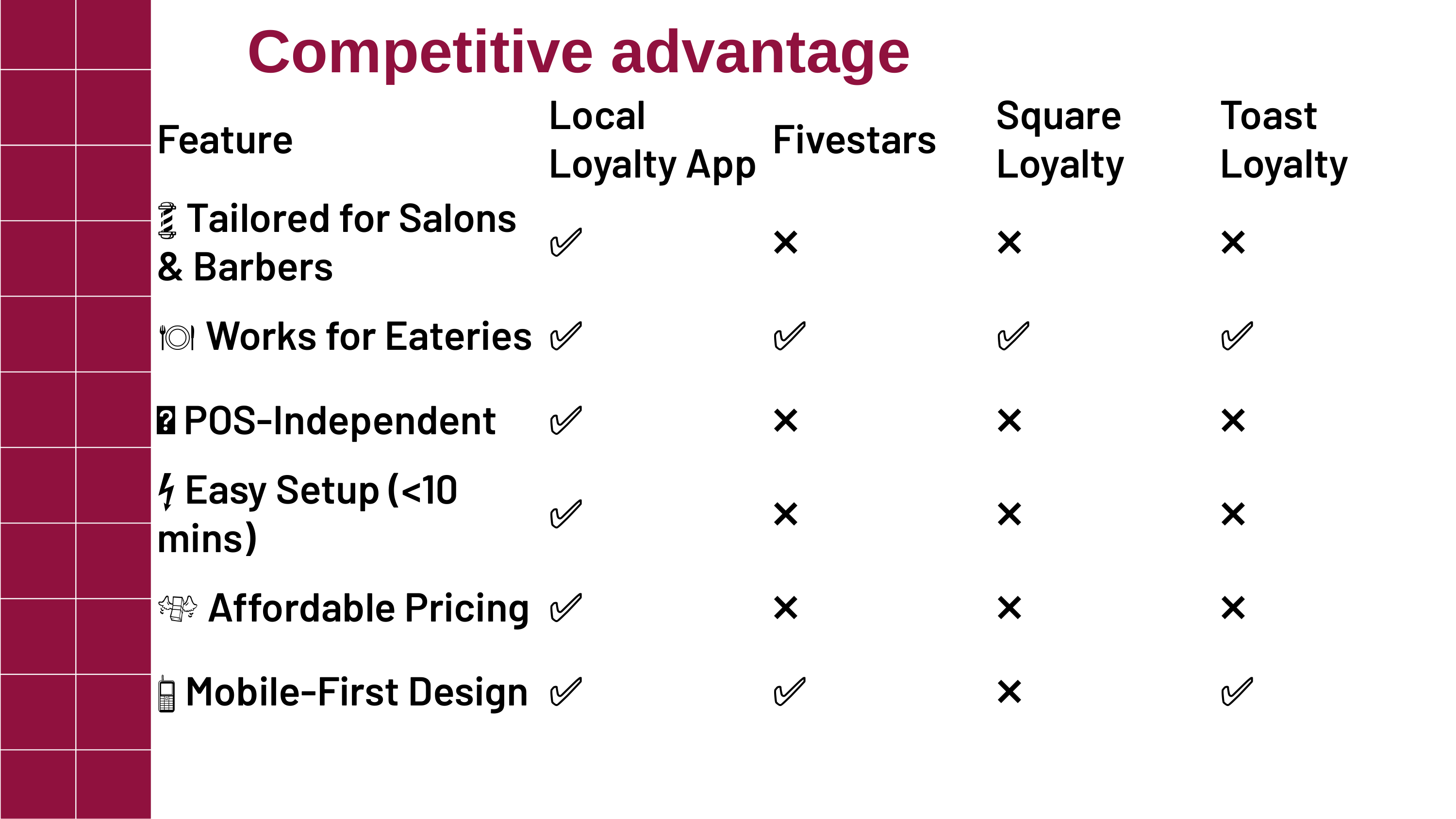

Competitive advantage
| Feature | Local Loyalty App | Fivestars | Square Loyalty | Toast Loyalty |
| --- | --- | --- | --- | --- |
| 💈 Tailored for Salons & Barbers | ✅ | ❌ | ❌ | ❌ |
| 🍽️ Works for Eateries | ✅ | ✅ | ✅ | ✅ |
| 🧾 POS-Independent | ✅ | ❌ | ❌ | ❌ |
| ⚡ Easy Setup (<10 mins) | ✅ | ❌ | ❌ | ❌ |
| 💸 Affordable Pricing | ✅ | ❌ | ❌ | ❌ |
| 📱 Mobile-First Design | ✅ | ✅ | ❌ | ✅ |
|  |  |  |  |  |